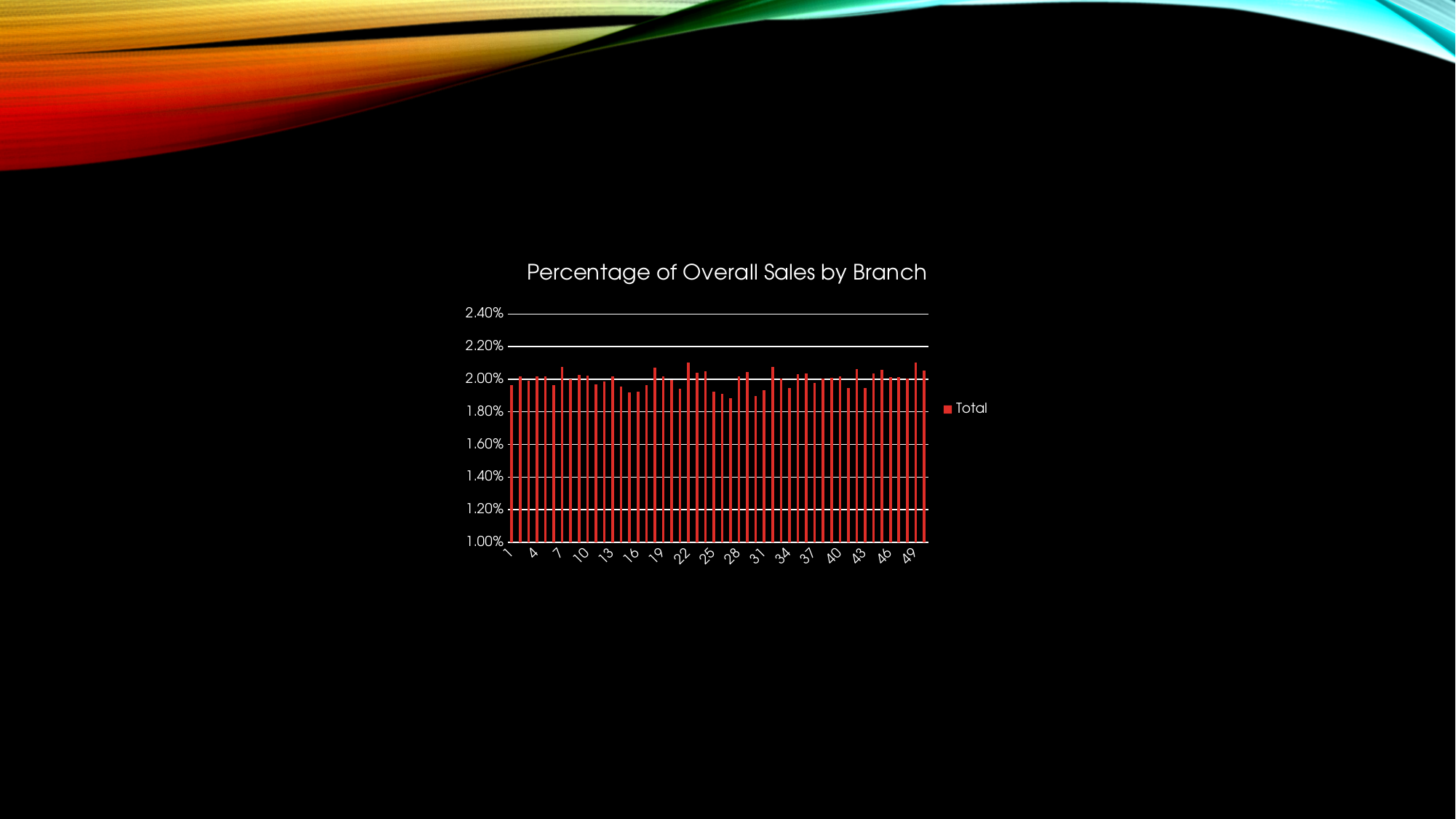

### Chart: Percentage of Overall Sales by Branch

| Category | Total |
|---|---|
| 1 | 0.019634827476636613 |
| 2 | 0.02017713086000212 |
| 3 | 0.0199222388055379 |
| 4 | 0.020153924439478346 |
| 5 | 0.02016855622011854 |
| 6 | 0.01962152069553693 |
| 7 | 0.020747599947885876 |
| 8 | 0.020021594842511217 |
| 9 | 0.020259621545681242 |
| 10 | 0.020216899774782256 |
| 11 | 0.019706793880251122 |
| 12 | 0.01985651882832865 |
| 13 | 0.02017747157416968 |
| 14 | 0.0195474910783522 |
| 15 | 0.01919875119929021 |
| 16 | 0.019223377262178813 |
| 17 | 0.019652449970525385 |
| 18 | 0.020722917099302678 |
| 19 | 0.020182165858256055 |
| 20 | 0.0199721345025205 |
| 21 | 0.019398106844442233 |
| 22 | 0.021031755563630482 |
| 23 | 0.020403724709994037 |
| 24 | 0.020482316111311093 |
| 25 | 0.019220821905922118 |
| 26 | 0.01910834837349776 |
| 27 | 0.018843651322433774 |
| 28 | 0.02016760979187532 |
| 29 | 0.02046581040274932 |
| 30 | 0.01898334413113316 |
| 31 | 0.01930815830420653 |
| 32 | 0.020747694590710197 |
| 33 | 0.020062101971321068 |
| 34 | 0.019451826111527445 |
| 35 | 0.020305296172699078 |
| 36 | 0.020371186506992107 |
| 37 | 0.019771529572087422 |
| 38 | 0.02004402519187555 |
| 39 | 0.02010561874194436 |
| 40 | 0.02018451300029924 |
| 41 | 0.019486503242359055 |
| 42 | 0.020622425348437494 |
| 43 | 0.019464016107300128 |
| 44 | 0.02036425865225173 |
| 45 | 0.020575709650352117 |
| 46 | 0.020146977656173105 |
| 47 | 0.02012055337962238 |
| 48 | 0.020026819126413797 |
| 49 | 0.021031698777935887 |
| 50 | 0.020539612877155677 |